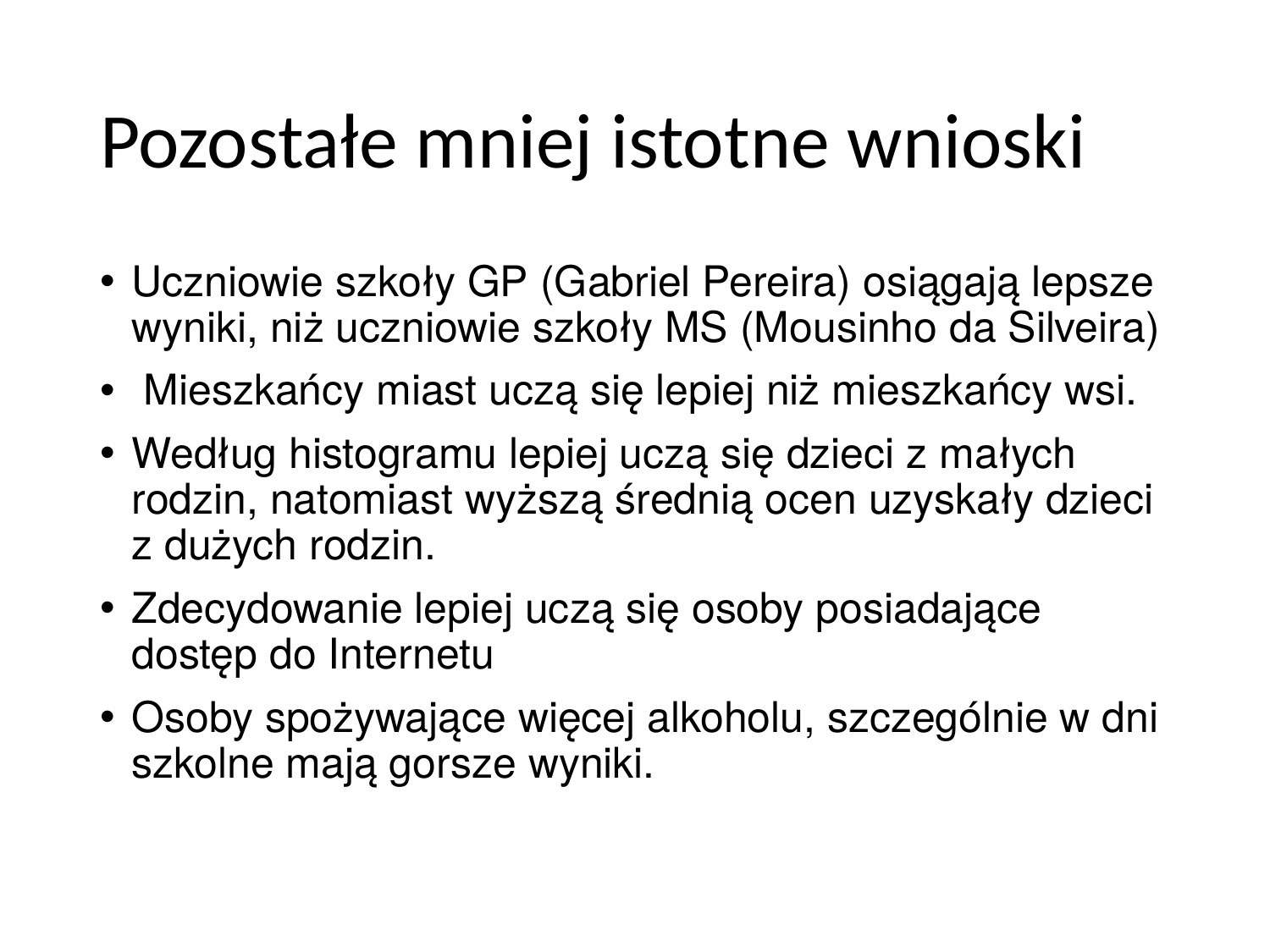

# Pozostałe mniej istotne wnioski
Uczniowie szkoły GP (Gabriel Pereira) osiągają lepsze wyniki, niż uczniowie szkoły MS (Mousinho da Silveira)
 Mieszkańcy miast uczą się lepiej niż mieszkańcy wsi.
Według histogramu lepiej uczą się dzieci z małych rodzin, natomiast wyższą średnią ocen uzyskały dzieci z dużych rodzin.
Zdecydowanie lepiej uczą się osoby posiadające dostęp do Internetu
Osoby spożywające więcej alkoholu, szczególnie w dni szkolne mają gorsze wyniki.